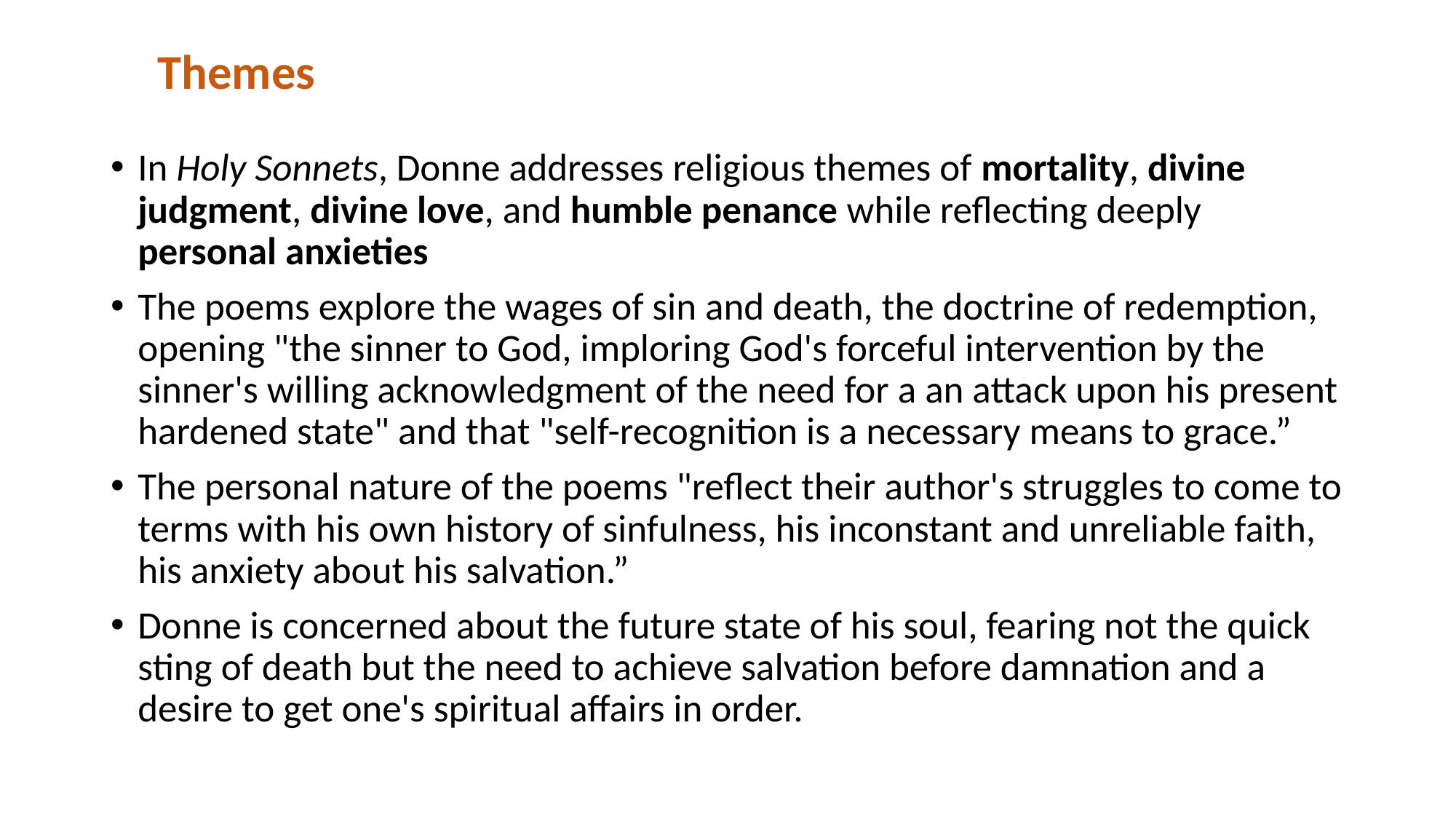

Themes
In Holy Sonnets, Donne addresses religious themes of mortality, divine judgment, divine love, and humble penance while reflecting deeply personal anxieties
The poems explore the wages of sin and death, the doctrine of redemption, opening "the sinner to God, imploring God's forceful intervention by the sinner's willing acknowledgment of the need for a an attack upon his present hardened state" and that "self-recognition is a necessary means to grace.”
The personal nature of the poems "reflect their author's struggles to come to terms with his own history of sinfulness, his inconstant and unreliable faith, his anxiety about his salvation.”
Donne is concerned about the future state of his soul, fearing not the quick sting of death but the need to achieve salvation before damnation and a desire to get one's spiritual affairs in order.